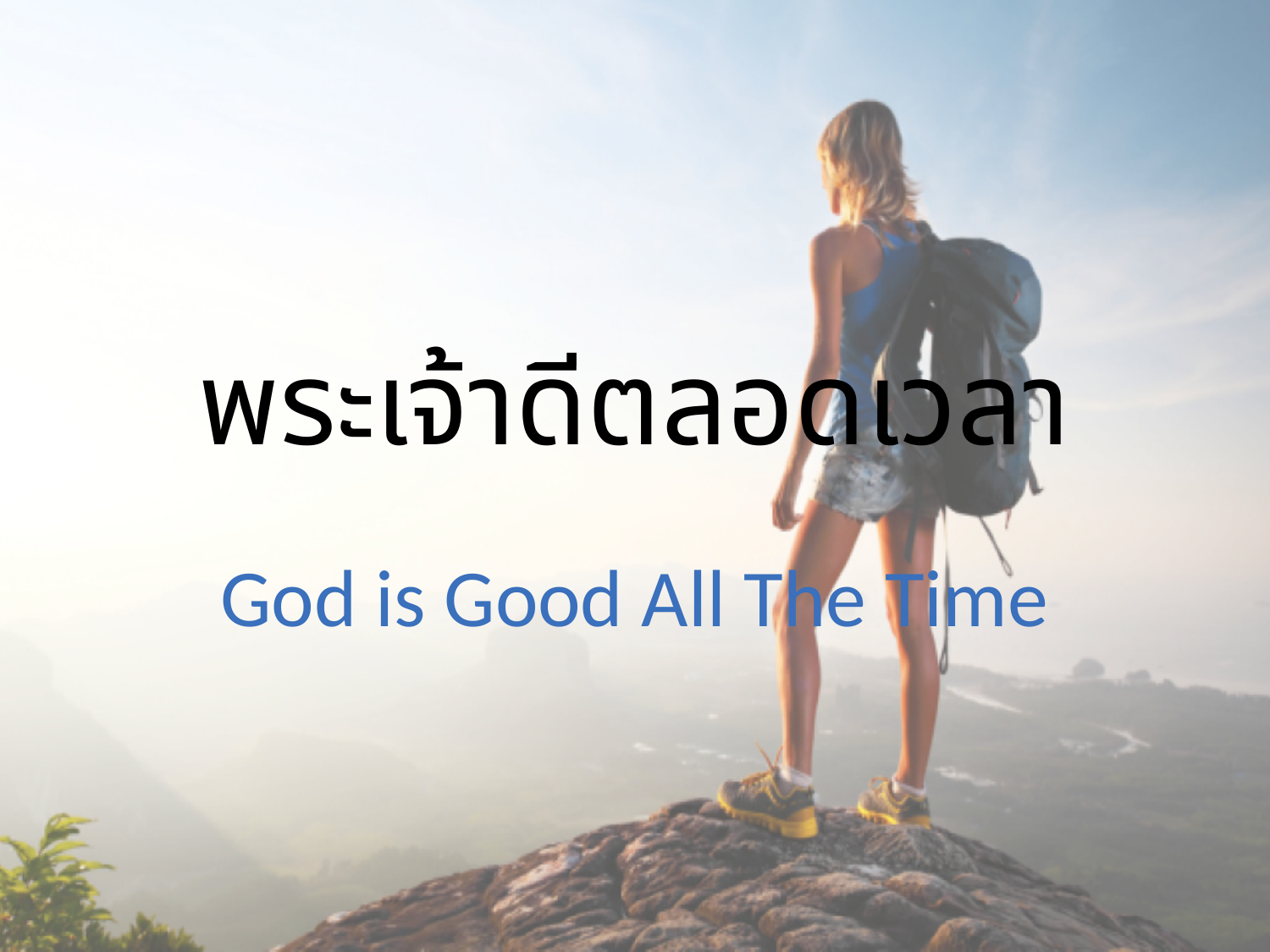

# พระเจ้าดีตลอดเวลา
God is Good All The Time